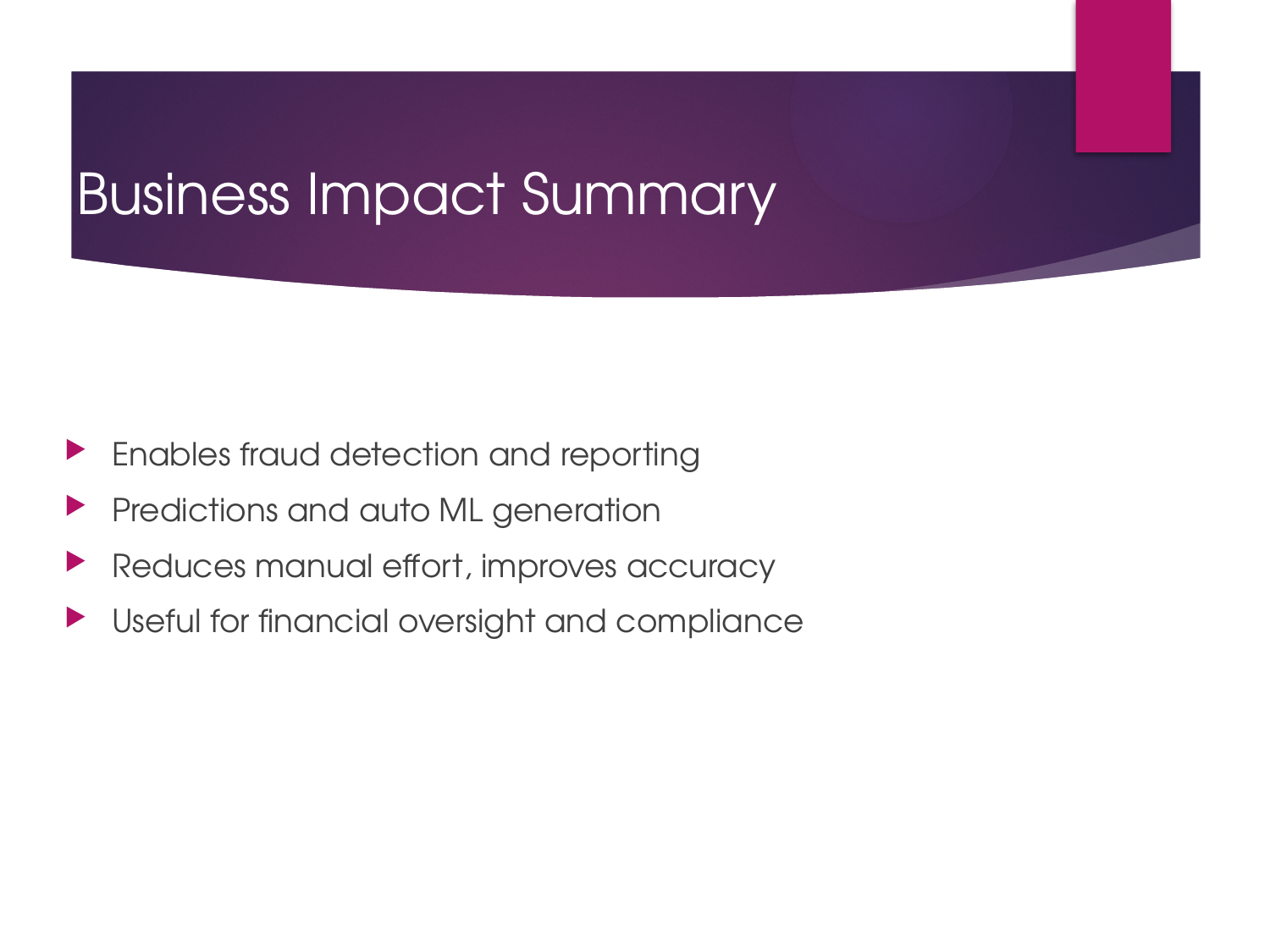

# Business Impact Summary
Enables fraud detection and reporting
Predictions and auto ML generation
Reduces manual effort, improves accuracy
Useful for financial oversight and compliance